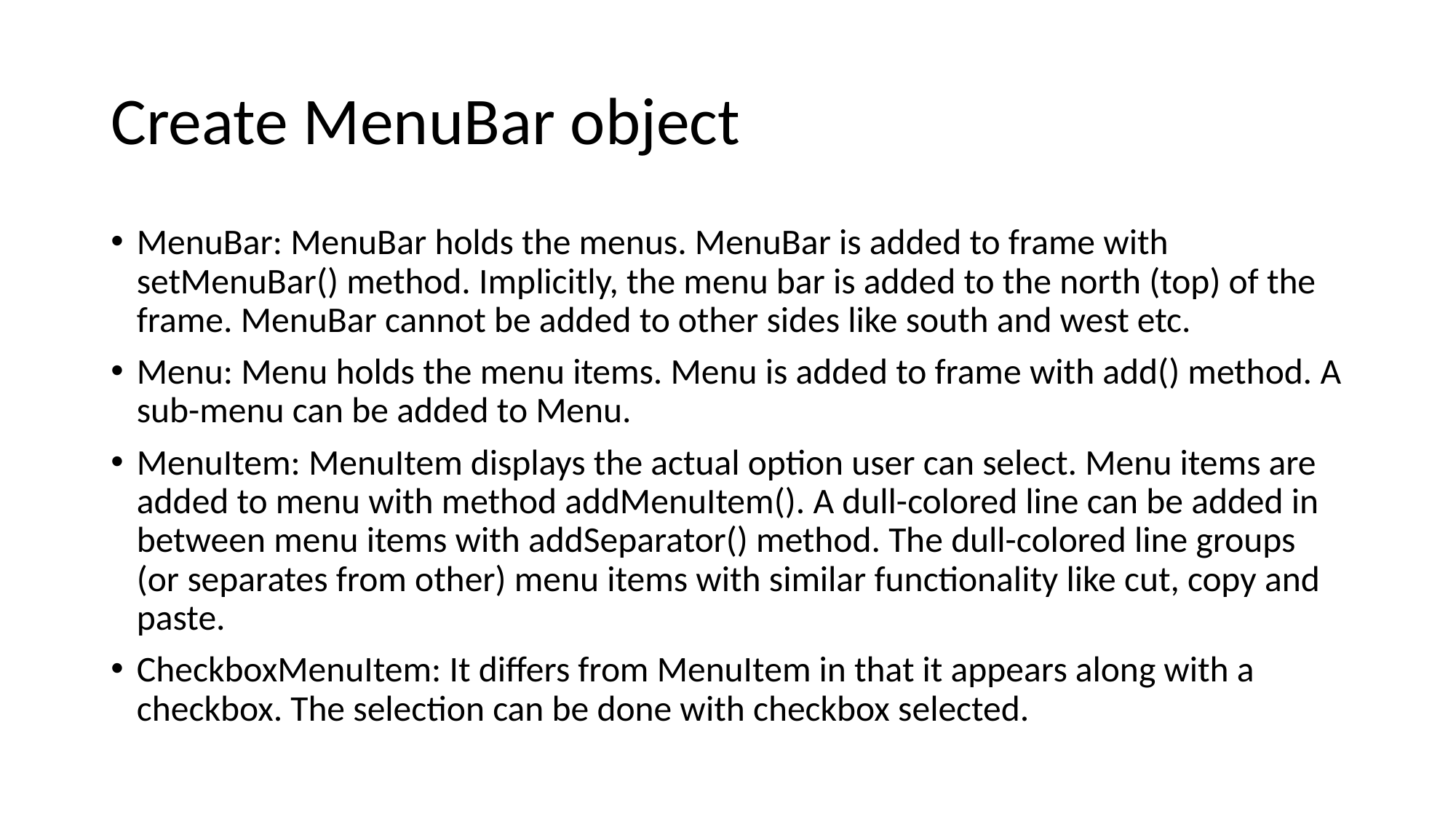

# Create MenuBar object
MenuBar: MenuBar holds the menus. MenuBar is added to frame with setMenuBar() method. Implicitly, the menu bar is added to the north (top) of the frame. MenuBar cannot be added to other sides like south and west etc.
Menu: Menu holds the menu items. Menu is added to frame with add() method. A sub-menu can be added to Menu.
MenuItem: MenuItem displays the actual option user can select. Menu items are added to menu with method addMenuItem(). A dull-colored line can be added in between menu items with addSeparator() method. The dull-colored line groups (or separates from other) menu items with similar functionality like cut, copy and paste.
CheckboxMenuItem: It differs from MenuItem in that it appears along with a checkbox. The selection can be done with checkbox selected.